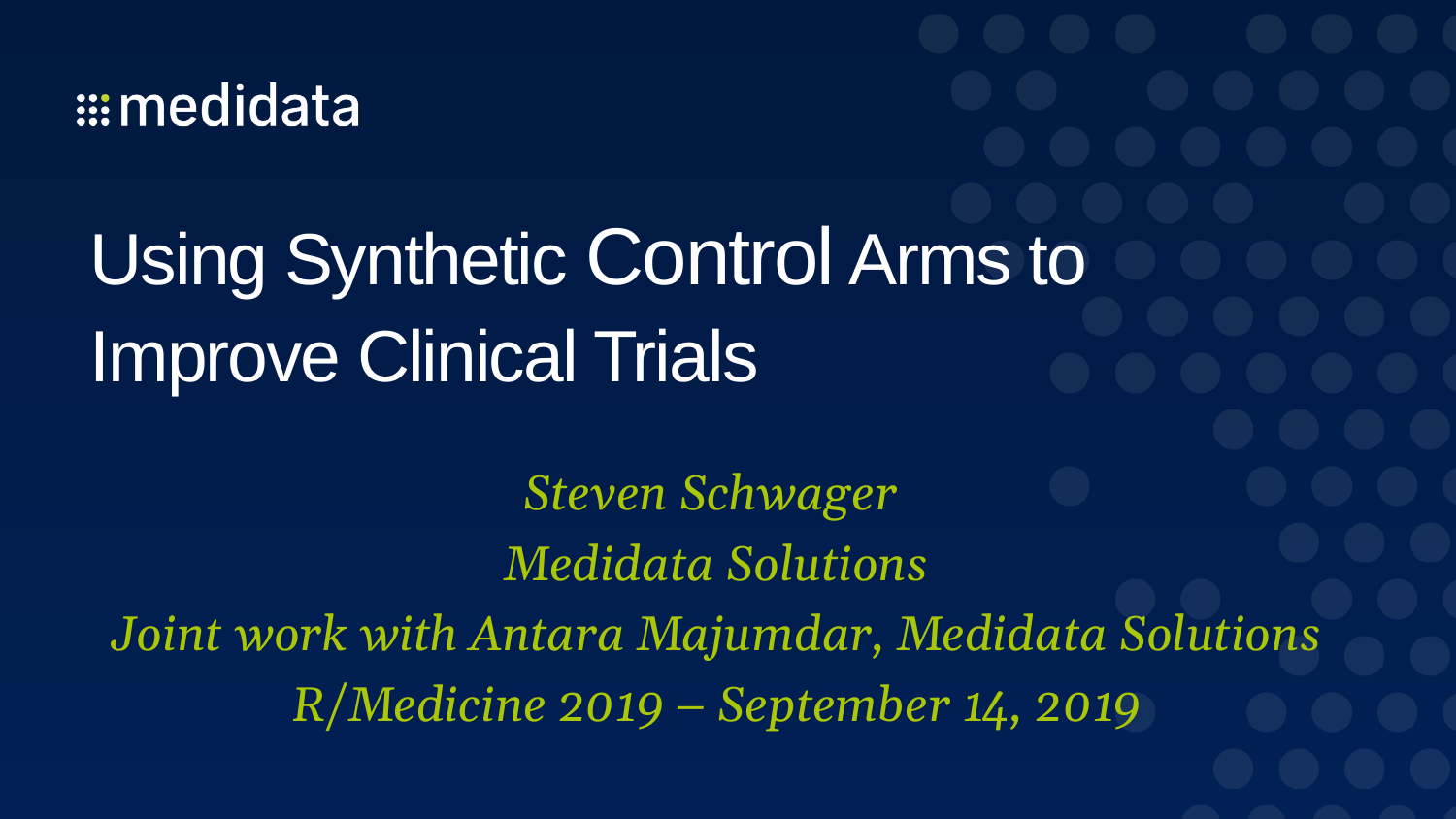

Using Synthetic Control Arms to Improve Clinical Trials
Steven Schwager
Medidata Solutions
Joint work with Antara Majumdar, Medidata Solutions
R/Medicine 2019 – September 14, 2019